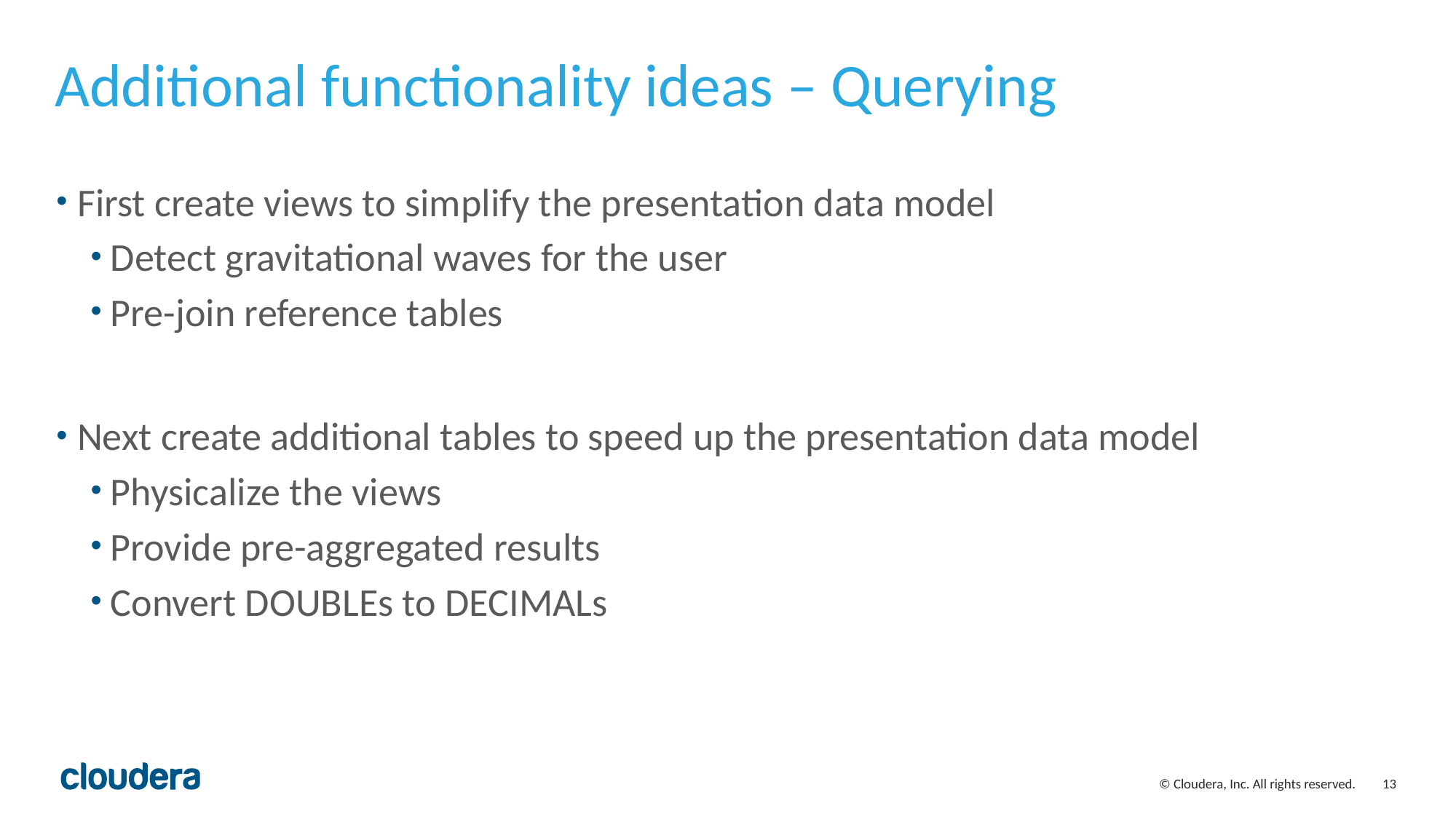

# Additional functionality ideas – Querying
First create views to simplify the presentation data model
Detect gravitational waves for the user
Pre-join reference tables

Next create additional tables to speed up the presentation data model
Physicalize the views
Provide pre-aggregated results
Convert DOUBLEs to DECIMALs